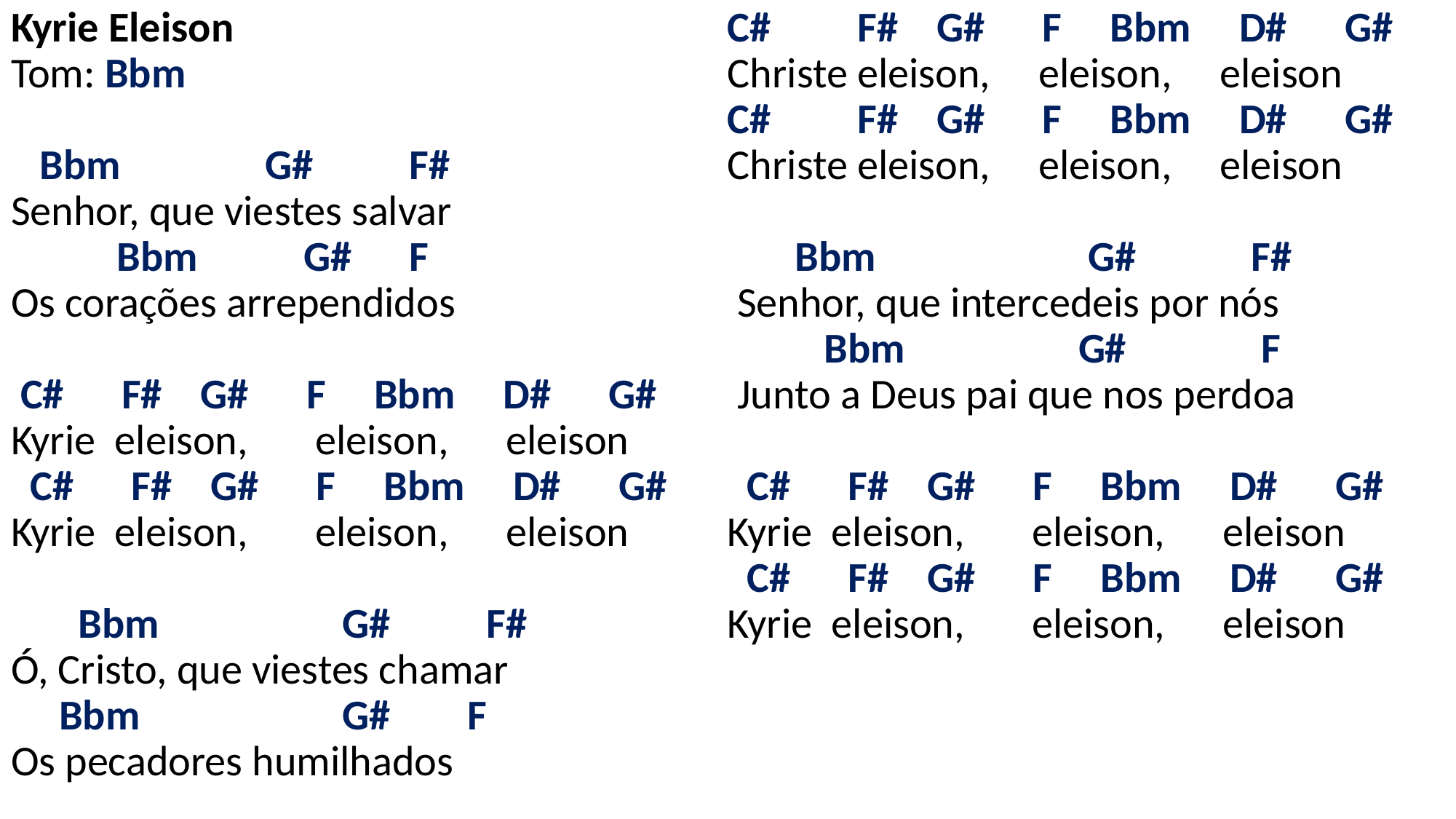

# Kyrie Eleison Tom: Bbm   Bbm               G#          F# Senhor, que viestes salvar Bbm           G#      F Os corações arrependidos C#      F#    G#      F     Bbm     D#      G# Kyrie  eleison,       eleison,      eleison C#      F#    G#      F     Bbm     D#      G# Kyrie  eleison,       eleison,      eleison Bbm                   G#          F# Ó, Cristo, que viestes chamar Bbm                     G#        F Os pecadores humilhados C#         F#    G#      F     Bbm     D#      G# Christe eleison,     eleison,     eleison C#         F#    G#      F     Bbm     D#      G# Christe eleison,     eleison,     eleison Bbm                      G#            F# Senhor, que intercedeis por nós Bbm                  G#              F Junto a Deus pai que nos perdoa C#      F#    G#      F     Bbm     D#      G# Kyrie  eleison,       eleison,      eleison C#      F#    G#      F     Bbm     D#      G# Kyrie  eleison,       eleison,      eleison